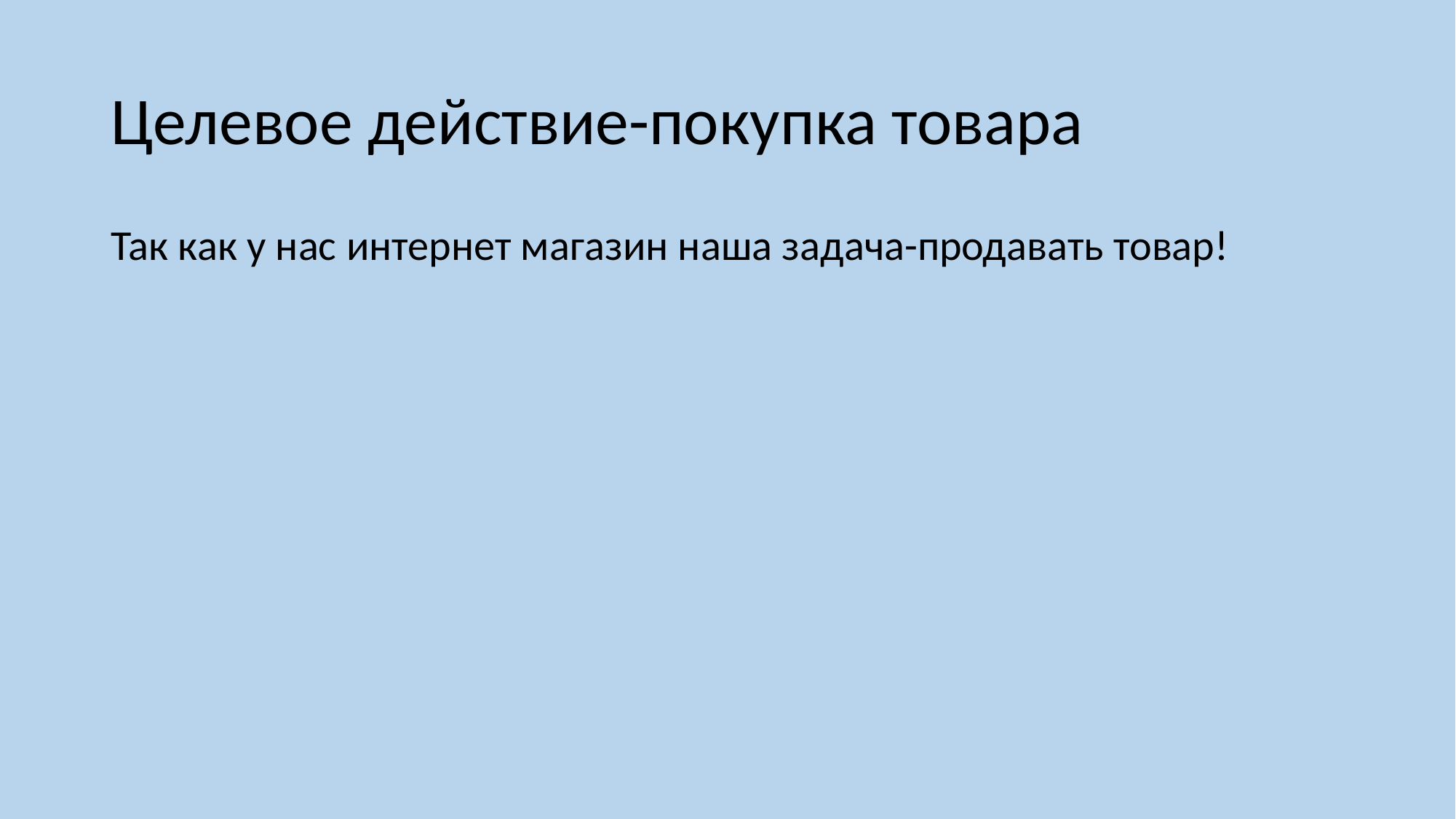

# Целевое действие-покупка товара
Так как у нас интернет магазин наша задача-продавать товар!